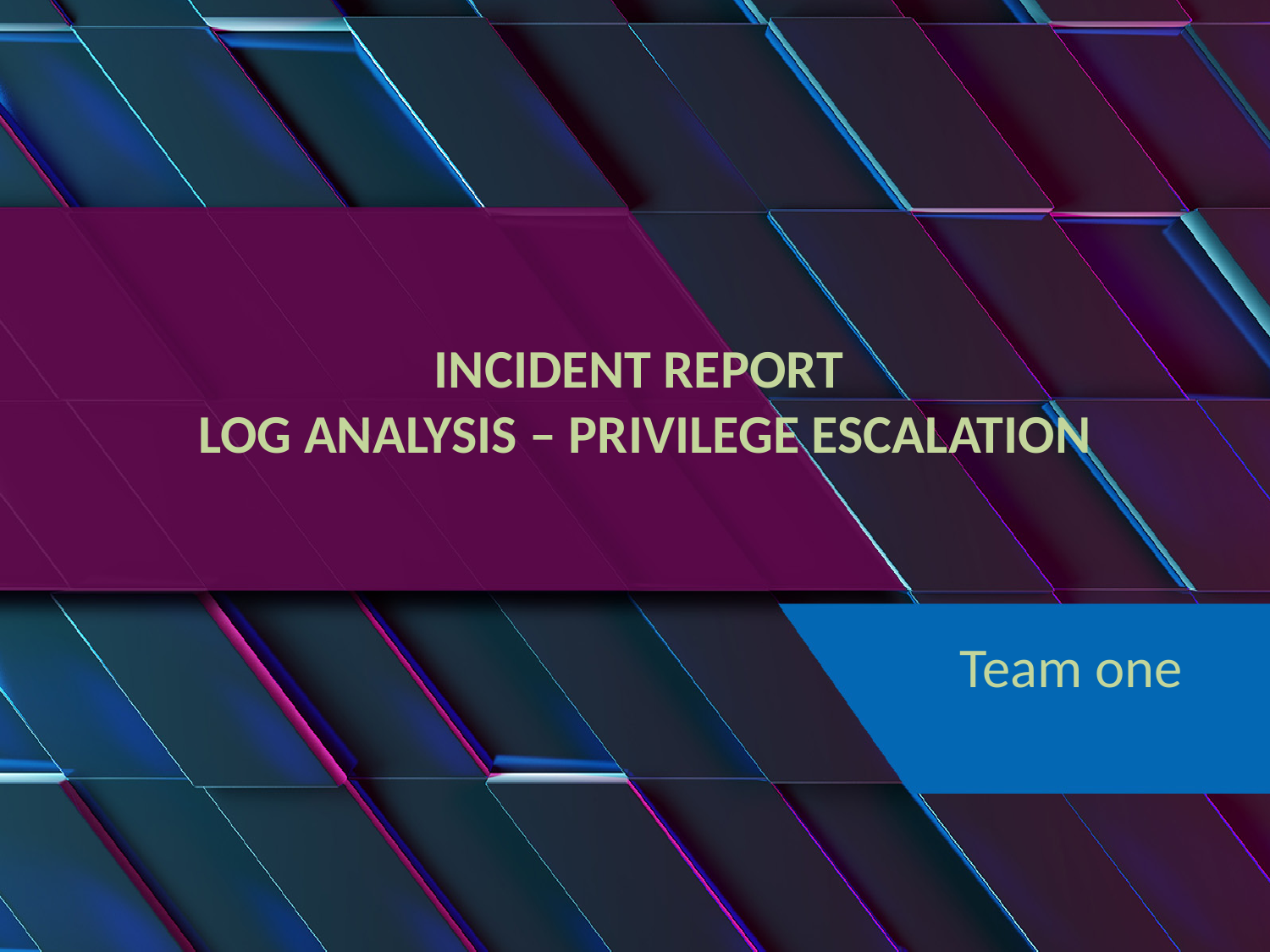

# INCIDENT REPORT LOG ANALYSIS – PRIVILEGE ESCALATION
Team one